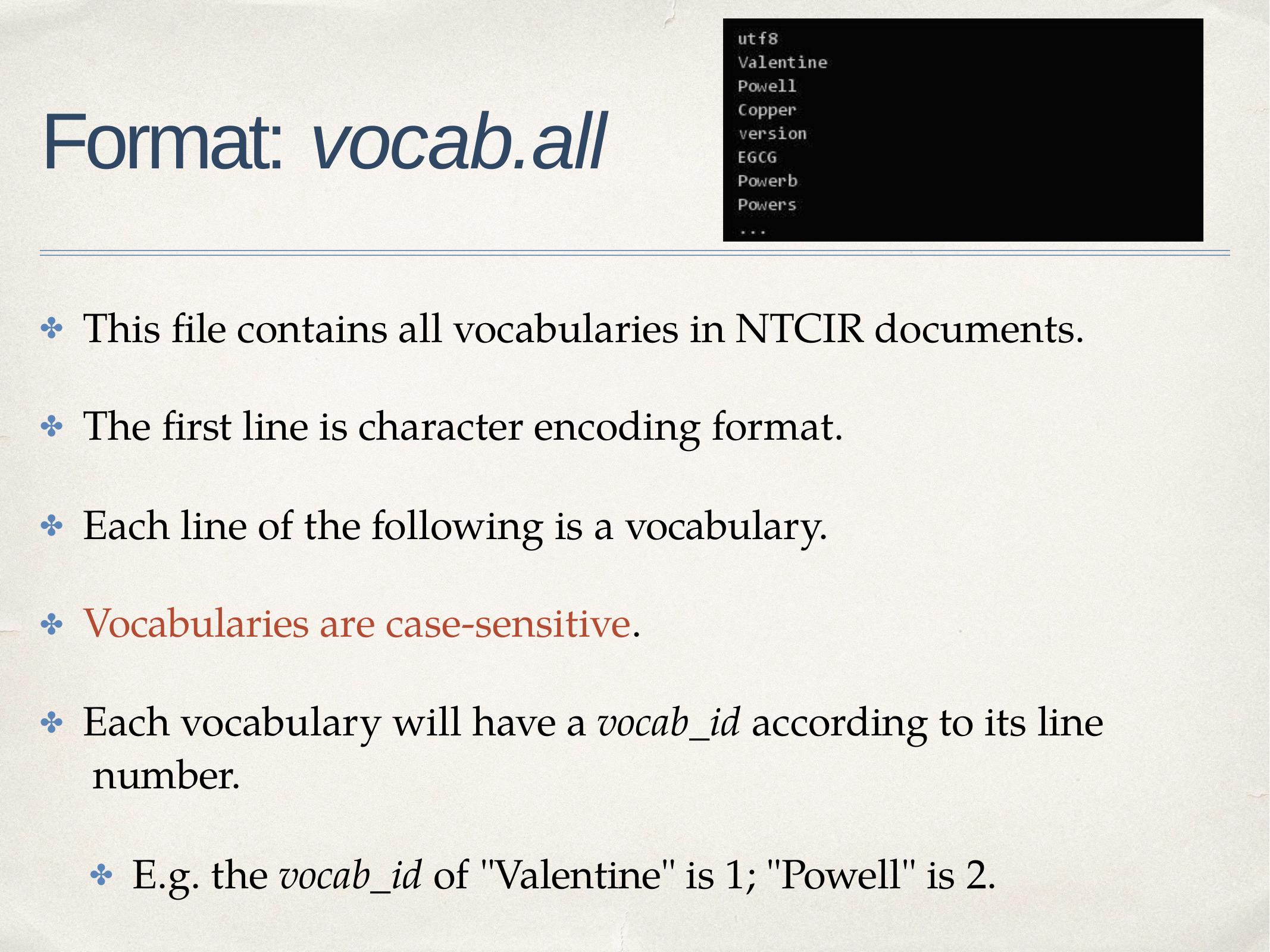

# Format: vocab.all
This file contains all vocabularies in NTCIR documents.
✤
The first line is character encoding format.
✤
Each line of the following is a vocabulary.
✤
Vocabularies are case-sensitive.
✤
Each vocabulary will have a vocab_id according to its line  number.
✤
E.g. the vocab_id of "Valentine" is 1; "Powell" is 2.
✤